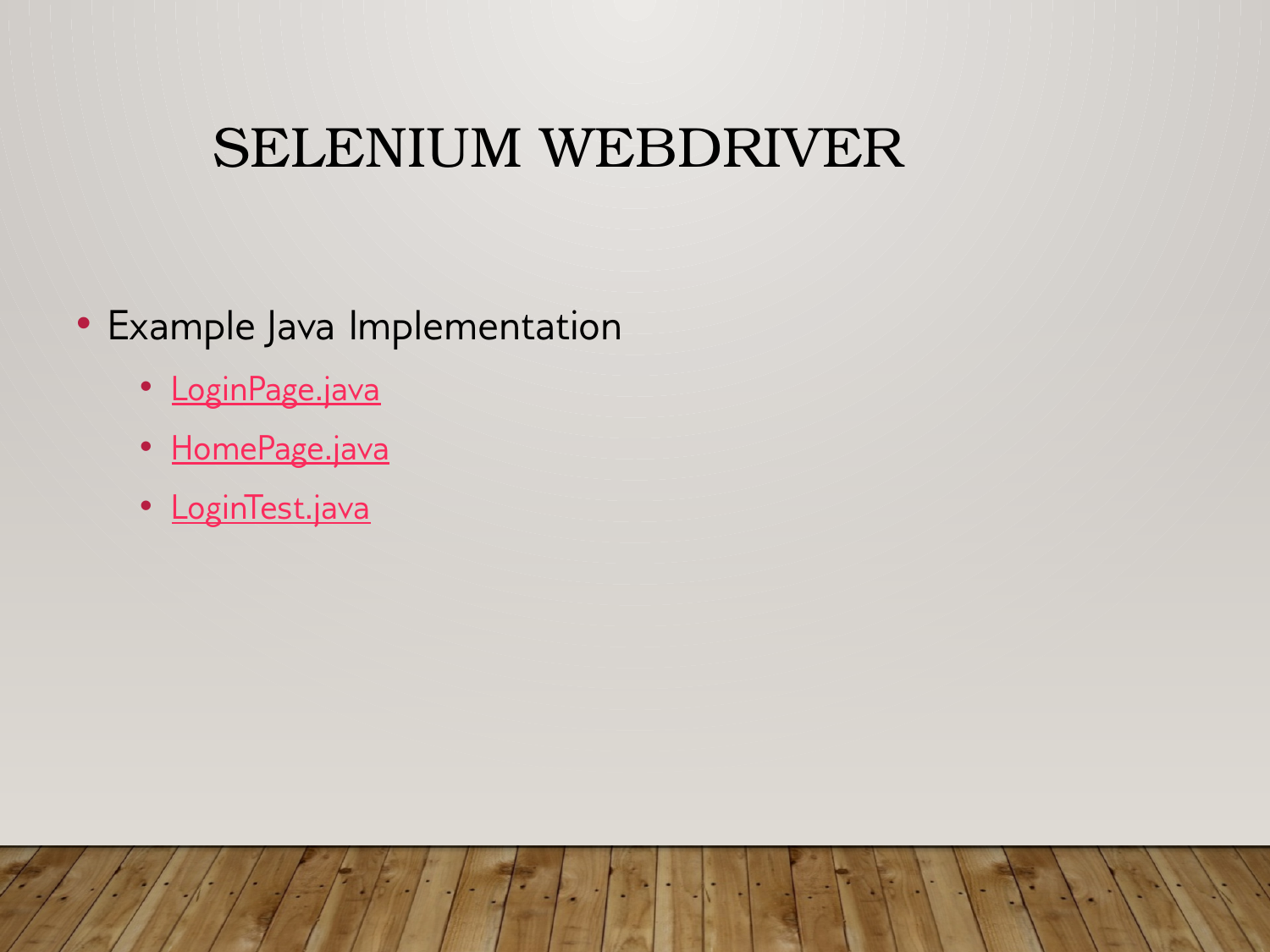

# Selenium WebDriver
Example Java Implementation
LoginPage.java
HomePage.java
LoginTest.java